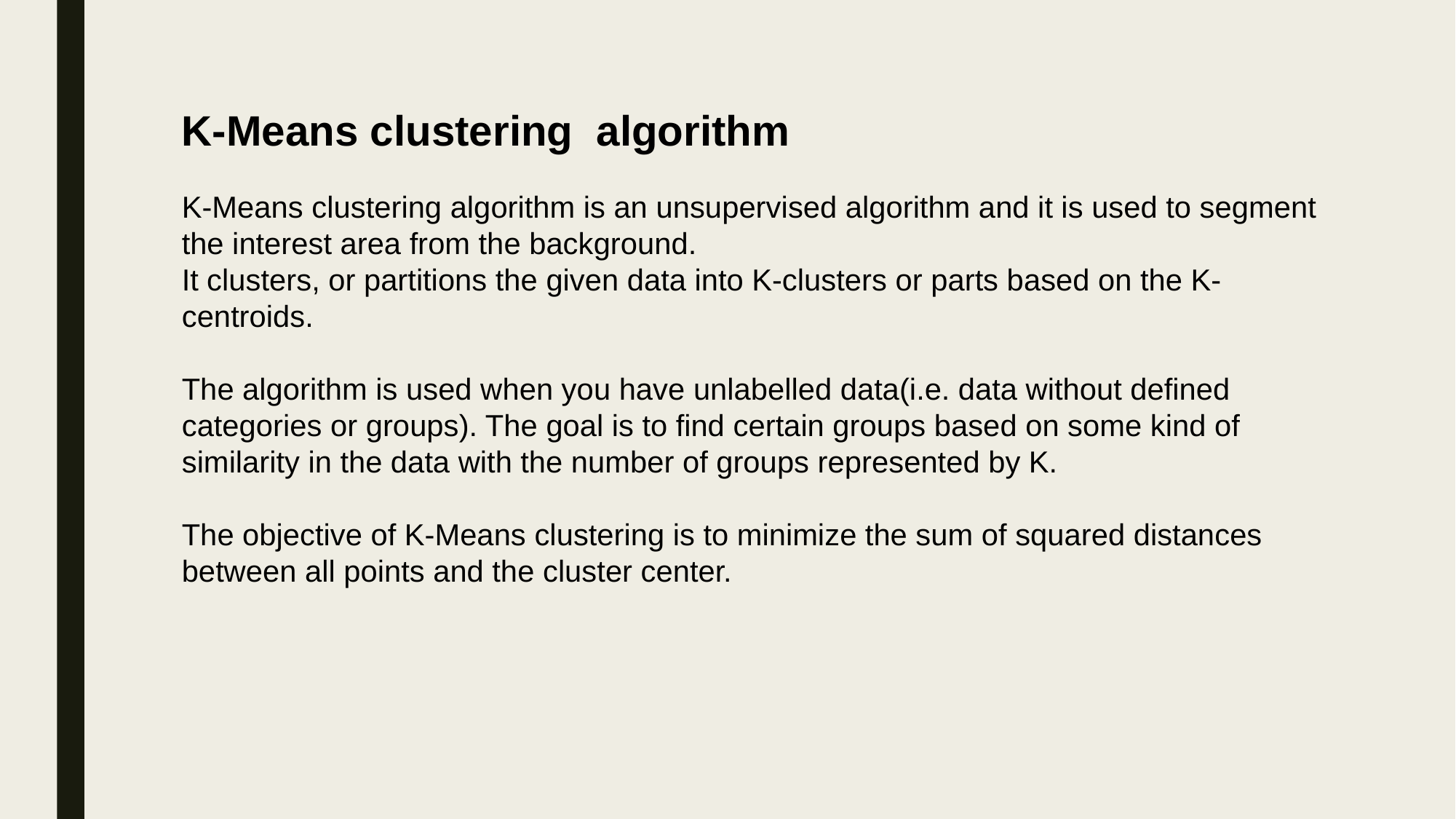

K-Means clustering  algorithm

K-Means clustering algorithm is an unsupervised algorithm and it is used to segment the interest area from the background.
It clusters, or partitions the given data into K-clusters or parts based on the K-centroids.

The algorithm is used when you have unlabelled data(i.e. data without defined categories or groups). The goal is to find certain groups based on some kind of similarity in the data with the number of groups represented by K.

The objective of K-Means clustering is to minimize the sum of squared distances between all points and the cluster center.